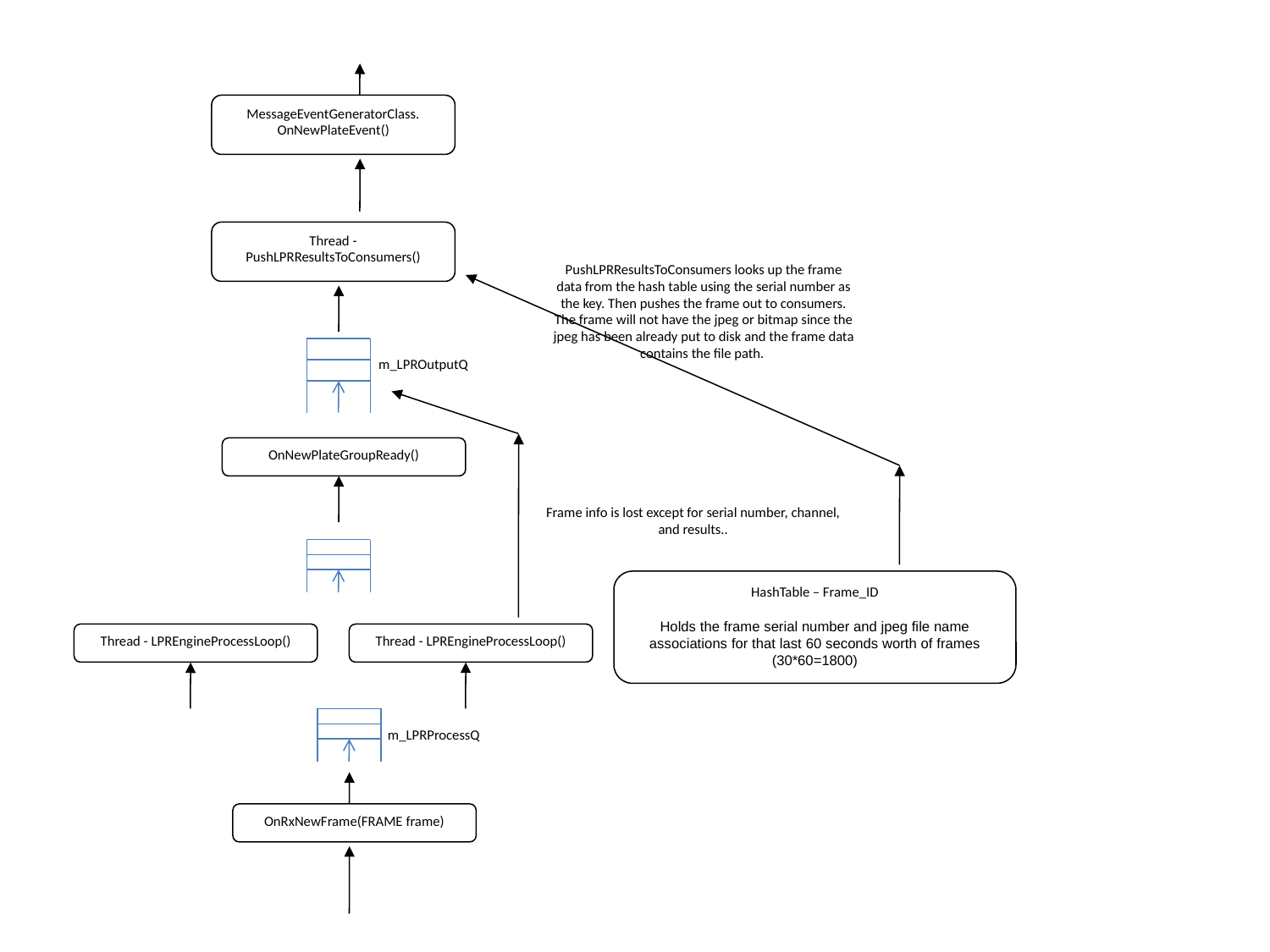

MessageEventGeneratorClass. OnNewPlateEvent()
Thread -PushLPRResultsToConsumers()
PushLPRResultsToConsumers looks up the frame data from the hash table using the serial number as the key. Then pushes the frame out to consumers. The frame will not have the jpeg or bitmap since the jpeg has been already put to disk and the frame data contains the file path.
m_LPROutputQ
OnNewPlateGroupReady()
Frame info is lost except for serial number, channel, and results..
HashTable – Frame_ID
Holds the frame serial number and jpeg file name associations for that last 60 seconds worth of frames (30*60=1800)
Thread - LPREngineProcessLoop()
Thread - LPREngineProcessLoop()
m_LPRProcessQ
OnRxNewFrame(FRAME frame)